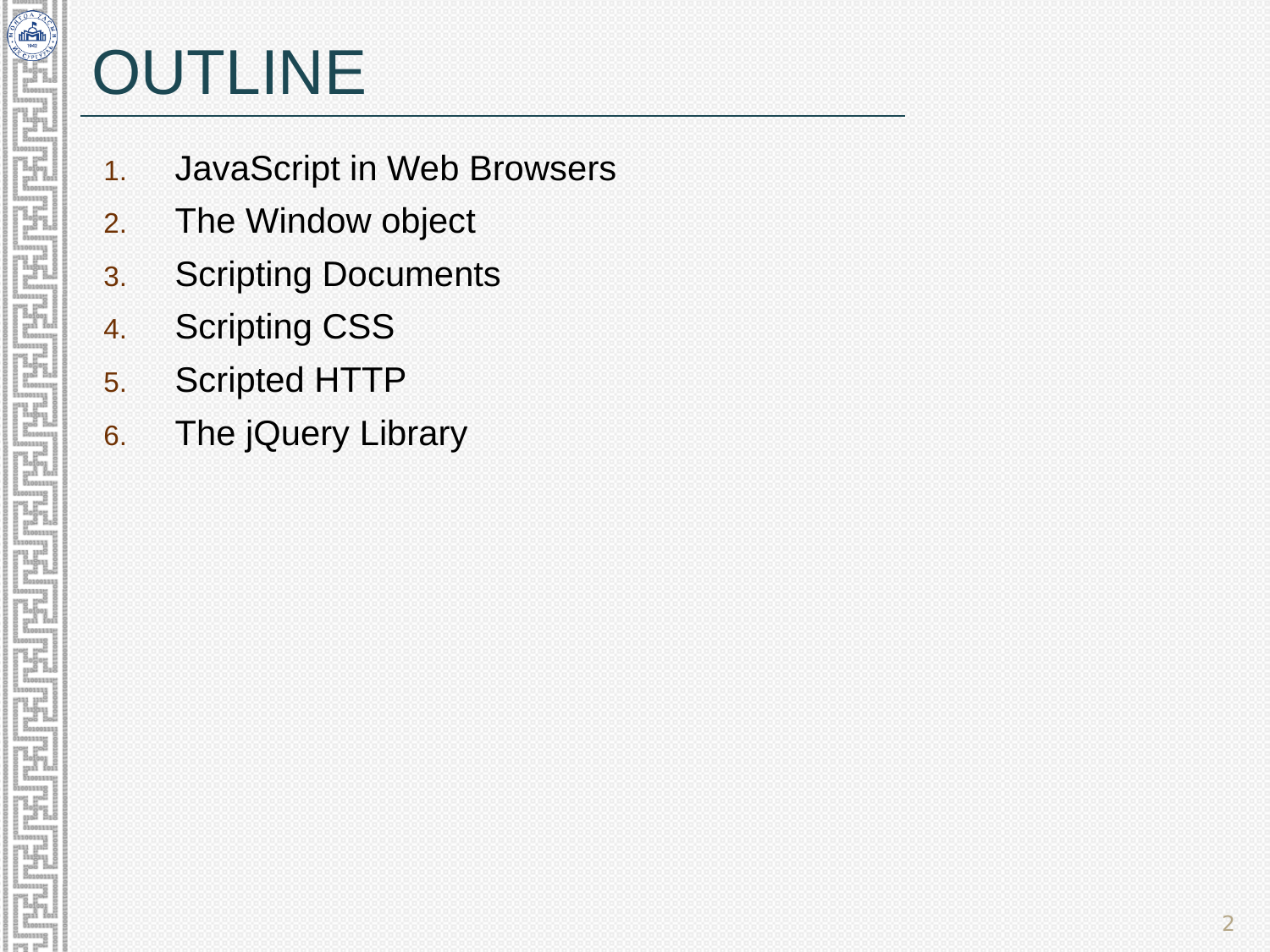

# Outline
JavaScript in Web Browsers
The Window object
Scripting Documents
Scripting CSS
Scripted HTTP
The jQuery Library
2